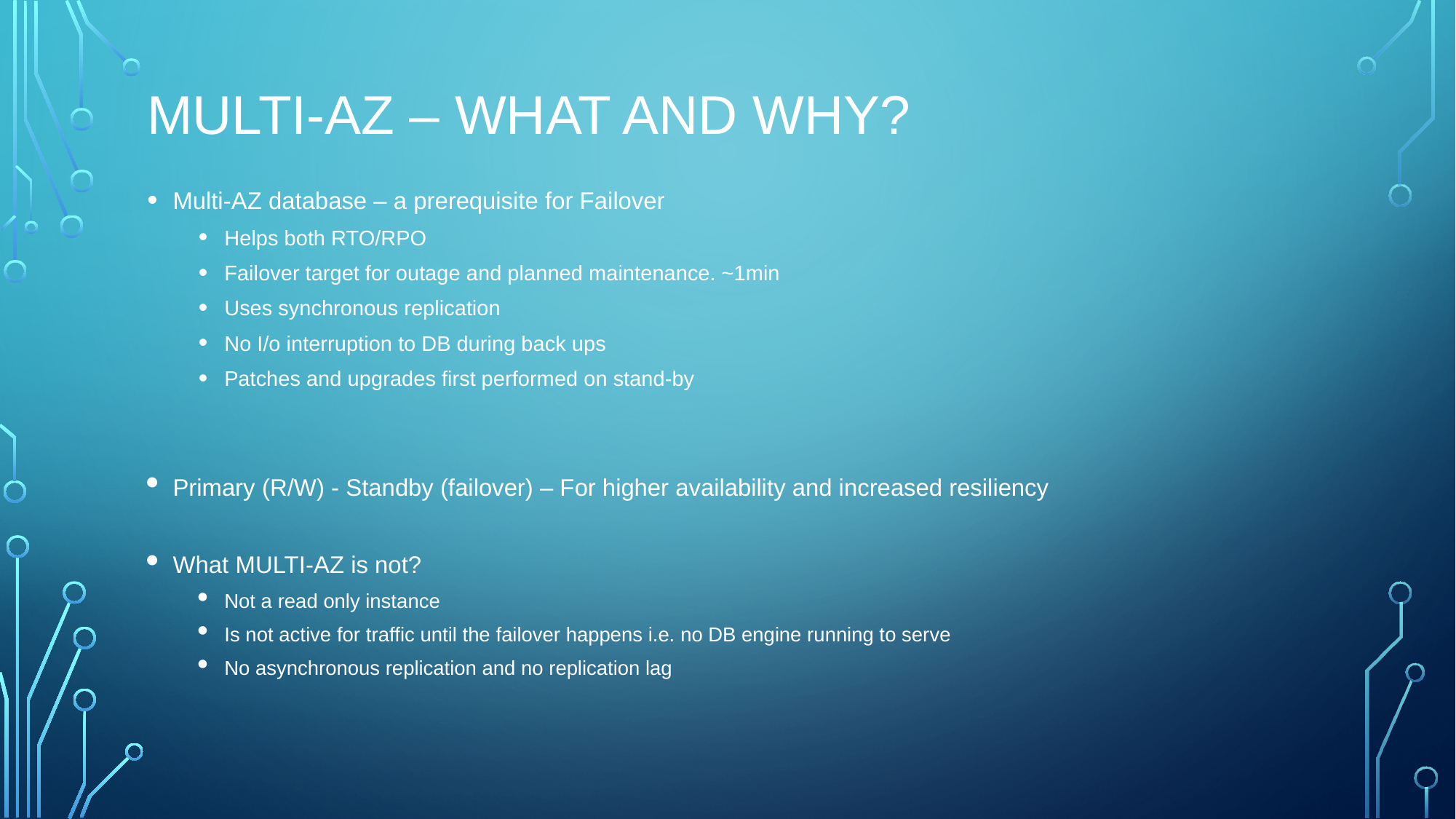

# Multi-AZ – What and why?
Multi-AZ database – a prerequisite for Failover
Helps both RTO/RPO
Failover target for outage and planned maintenance. ~1min
Uses synchronous replication
No I/o interruption to DB during back ups
Patches and upgrades first performed on stand-by

Primary (R/W) - Standby (failover) – For higher availability and increased resiliency

What MULTI-AZ is not?
Not a read only instance
Is not active for traffic until the failover happens i.e. no DB engine running to serve
No asynchronous replication and no replication lag